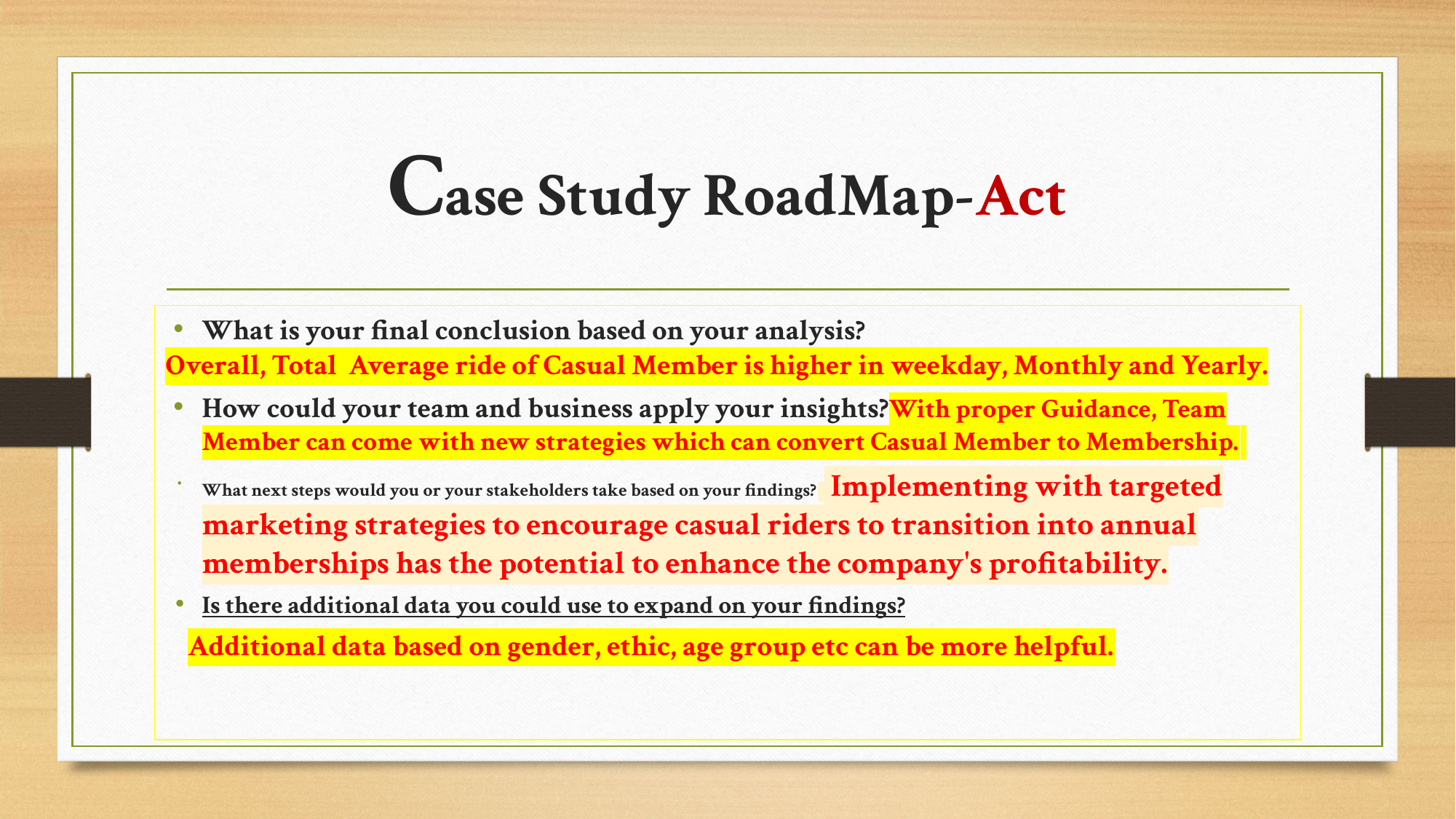

# Case Study RoadMap-Act
What is your final conclusion based on your analysis?
Overall, Total  Average ride of Casual Member is higher in weekday, Monthly and Yearly.
How could your team and business apply your insights?With proper Guidance, Team Member can come with new strategies which can convert Casual Member to Membership.
What next steps would you or your stakeholders take based on your findings?   Implementing with targeted marketing strategies to encourage casual riders to transition into annual memberships has the potential to enhance the company's profitability.
Is there additional data you could use to expand on your findings?
Additional data based on gender, ethic, age group etc can be more helpful.